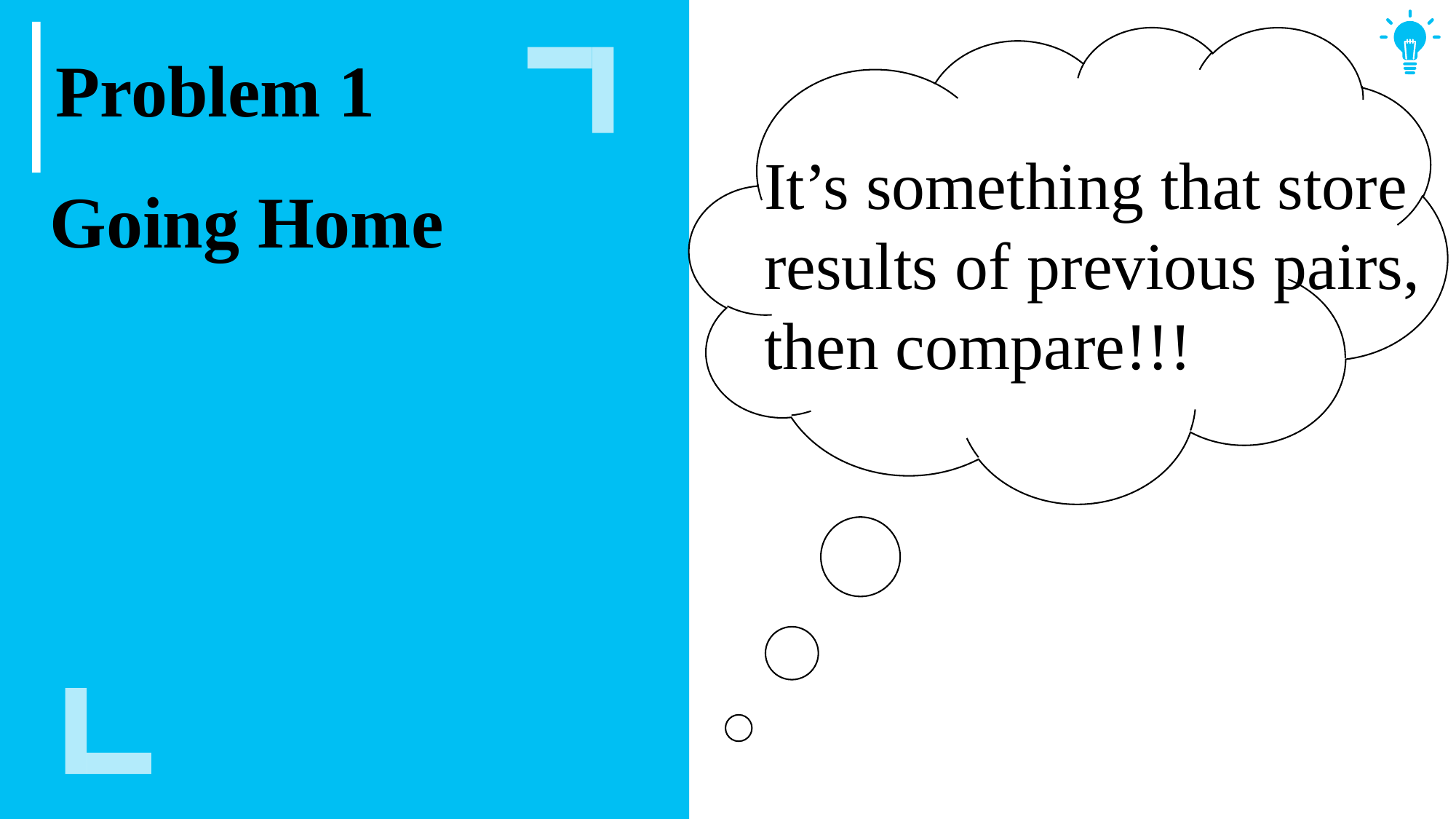

Problem 1
It’s something that store results of previous pairs, then compare!!!
Going Home